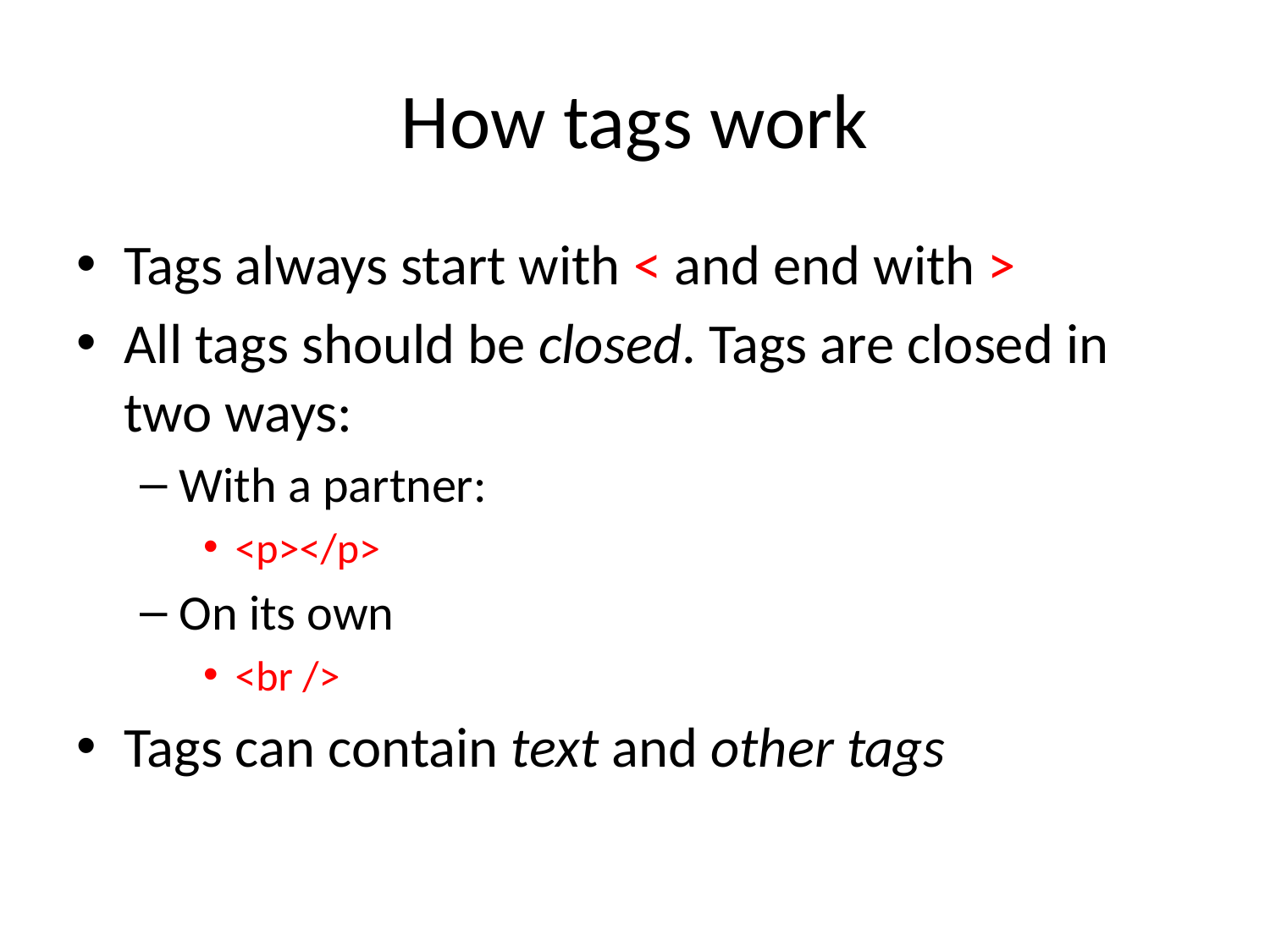

# How tags work
Tags always start with < and end with >
All tags should be closed. Tags are closed in two ways:
With a partner:
<p></p>
On its own
<br />
Tags can contain text and other tags